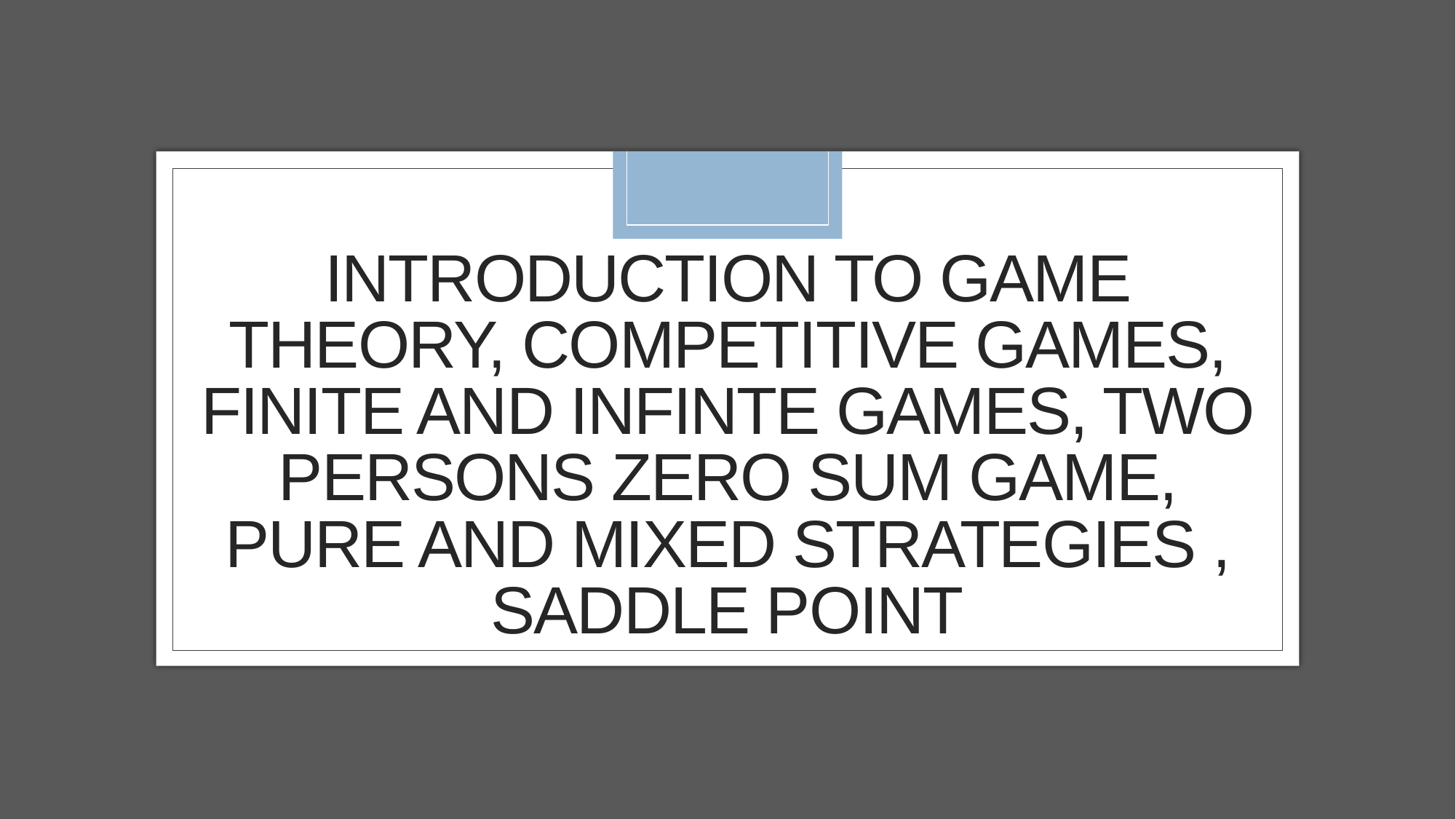

# Introduction to game theory, competitive games, finite and infinte games, two persons zero sum game, pure and mixed strategies , saddle point